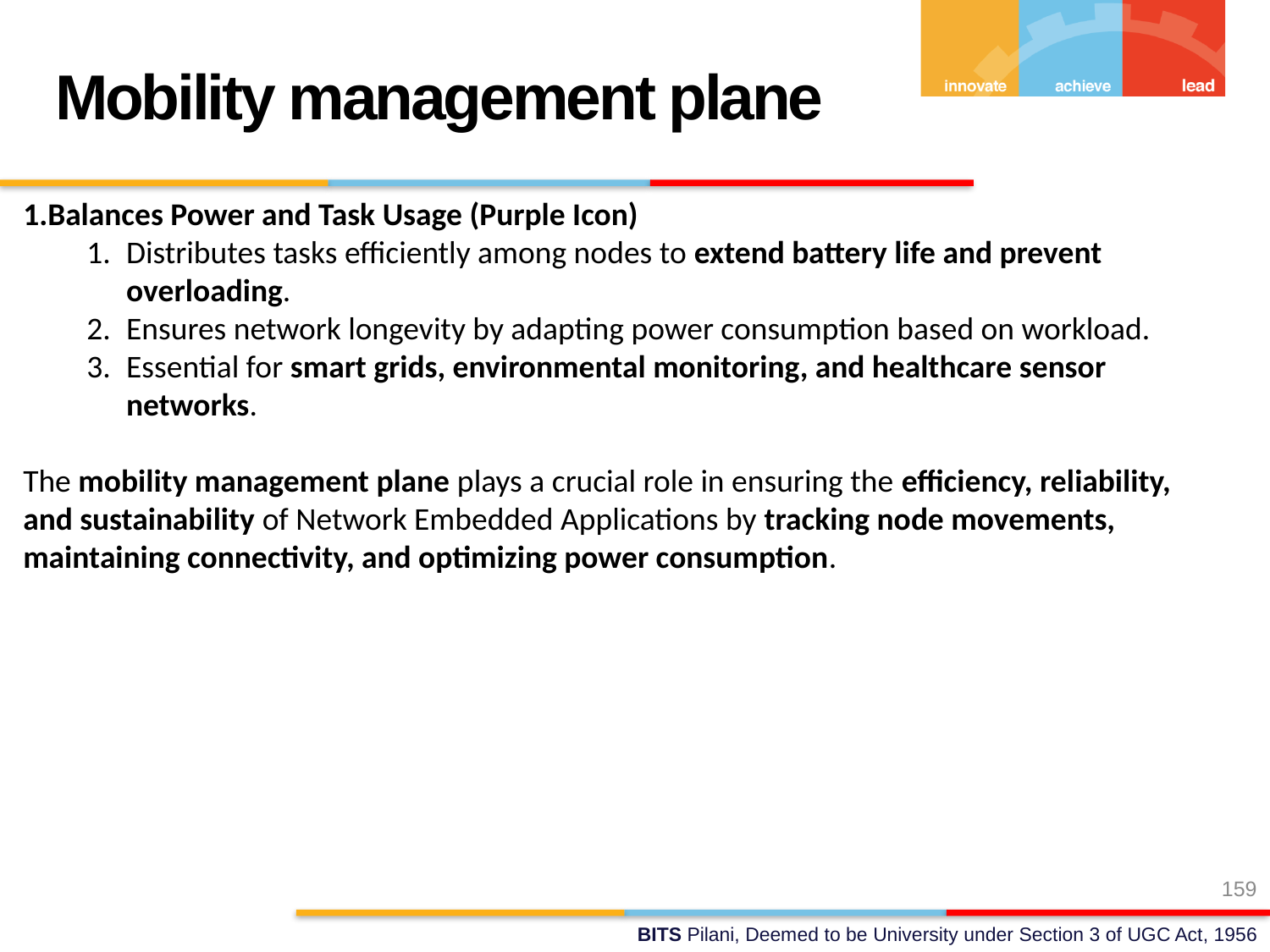

Mobility management plane
Balances Power and Task Usage (Purple Icon)
Distributes tasks efficiently among nodes to extend battery life and prevent overloading.
Ensures network longevity by adapting power consumption based on workload.
Essential for smart grids, environmental monitoring, and healthcare sensor networks.

The mobility management plane plays a crucial role in ensuring the efficiency, reliability, and sustainability of Network Embedded Applications by tracking node movements, maintaining connectivity, and optimizing power consumption.
159